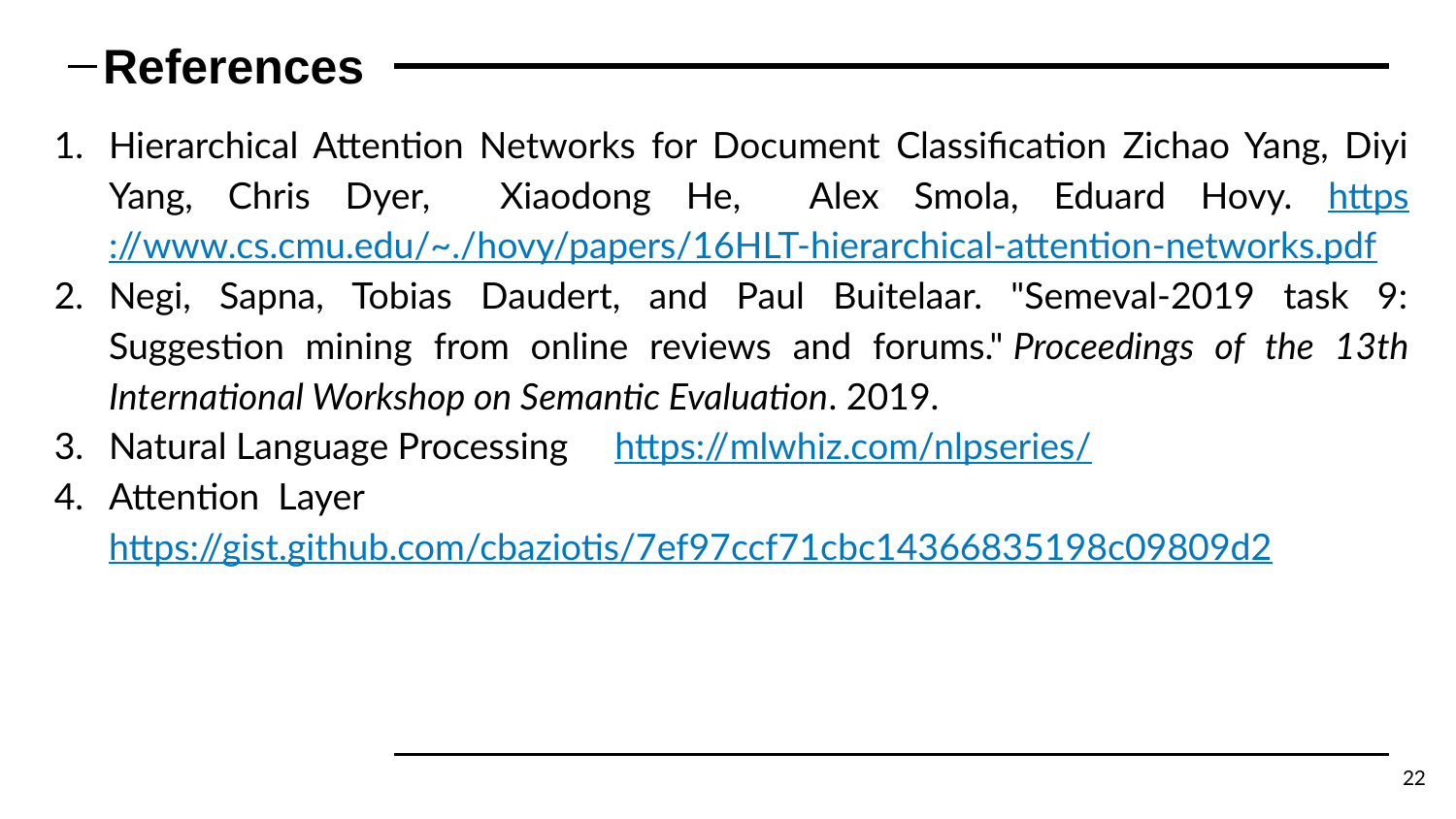

# References
Hierarchical Attention Networks for Document Classification Zichao Yang, Diyi Yang, Chris Dyer,  Xiaodong He,  Alex Smola, Eduard Hovy. https://www.cs.cmu.edu/~./hovy/papers/16HLT-hierarchical-attention-networks.pdf
Negi, Sapna, Tobias Daudert, and Paul Buitelaar. "Semeval-2019 task 9: Suggestion mining from online reviews and forums." Proceedings of the 13th International Workshop on Semantic Evaluation. 2019.
Natural Language Processing     https://mlwhiz.com/nlpseries/
Attention  Layer https://gist.github.com/cbaziotis/7ef97ccf71cbc14366835198c09809d2

22